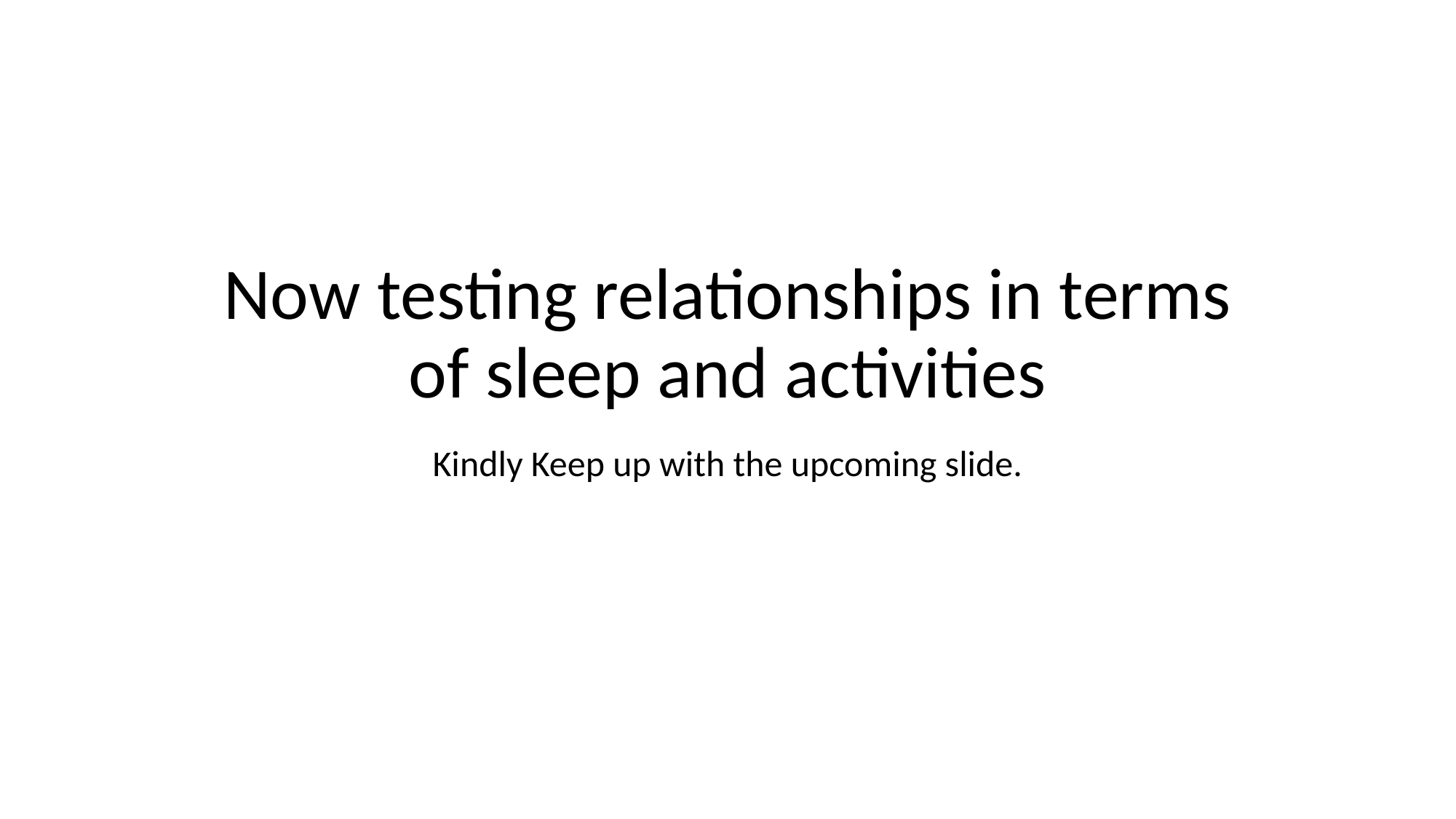

# Now testing relationships in terms of sleep and activities
Kindly Keep up with the upcoming slide.